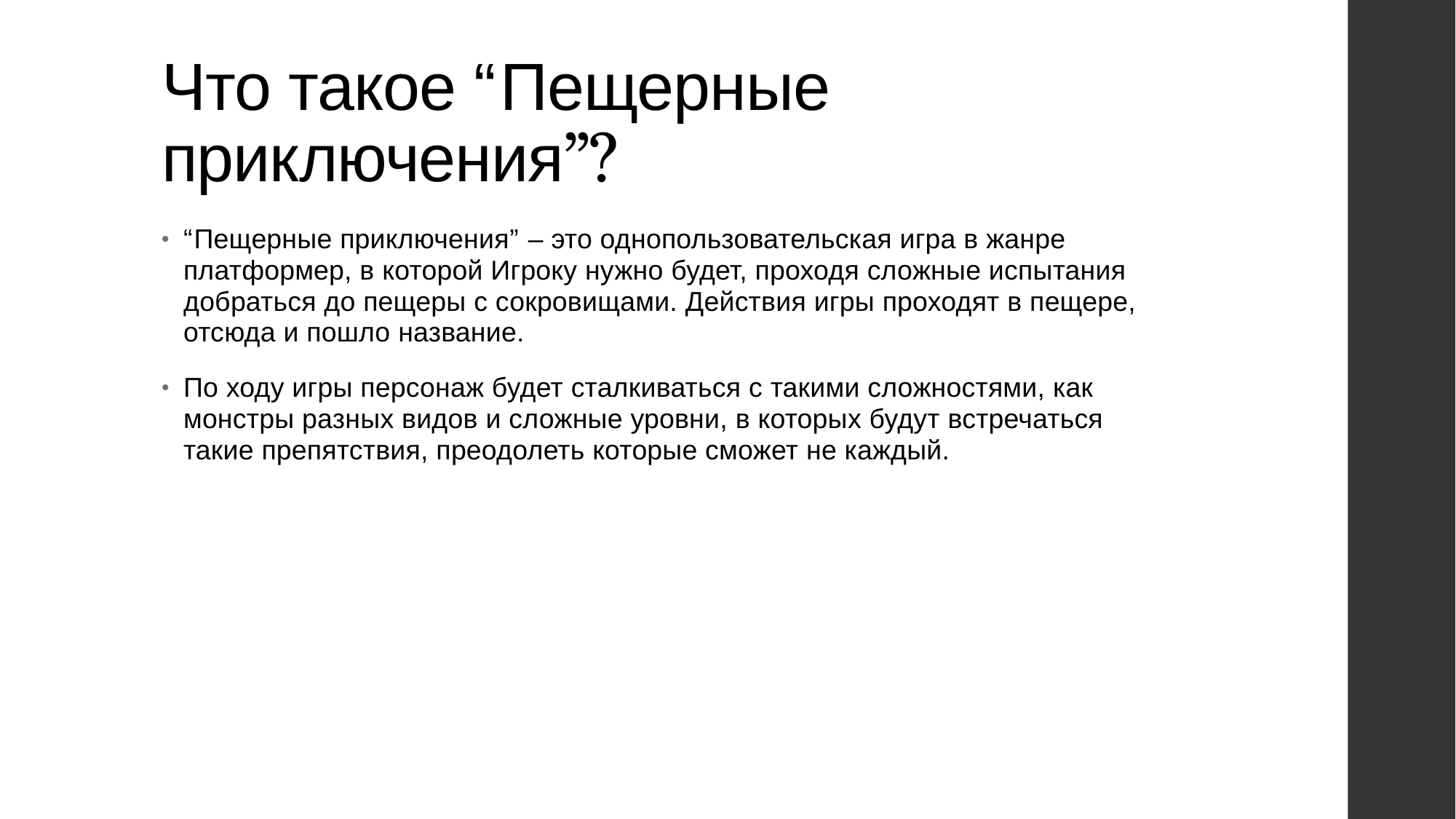

# Что такое “Пещерные приключения”?
“Пещерные приключения” – это однопользовательская игра в жанре платформер, в которой Игроку нужно будет, проходя сложные испытания добраться до пещеры с сокровищами. Действия игры проходят в пещере, отсюда и пошло название.
По ходу игры персонаж будет сталкиваться с такими сложностями, как монстры разных видов и сложные уровни, в которых будут встречаться такие препятствия, преодолеть которые сможет не каждый.